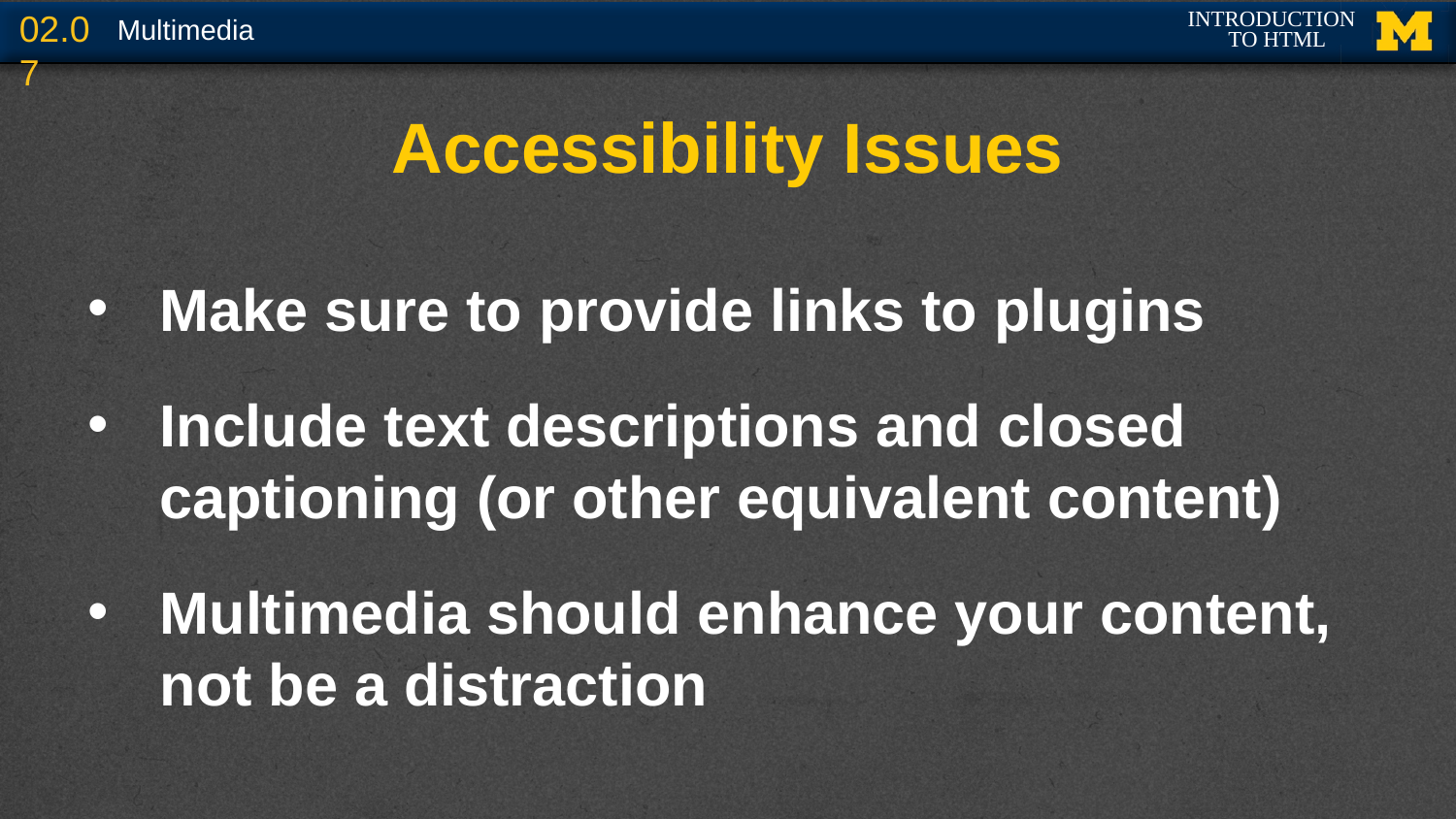

# Accessibility Issues
Make sure to provide links to plugins
Include text descriptions and closed captioning (or other equivalent content)
Multimedia should enhance your content, not be a distraction